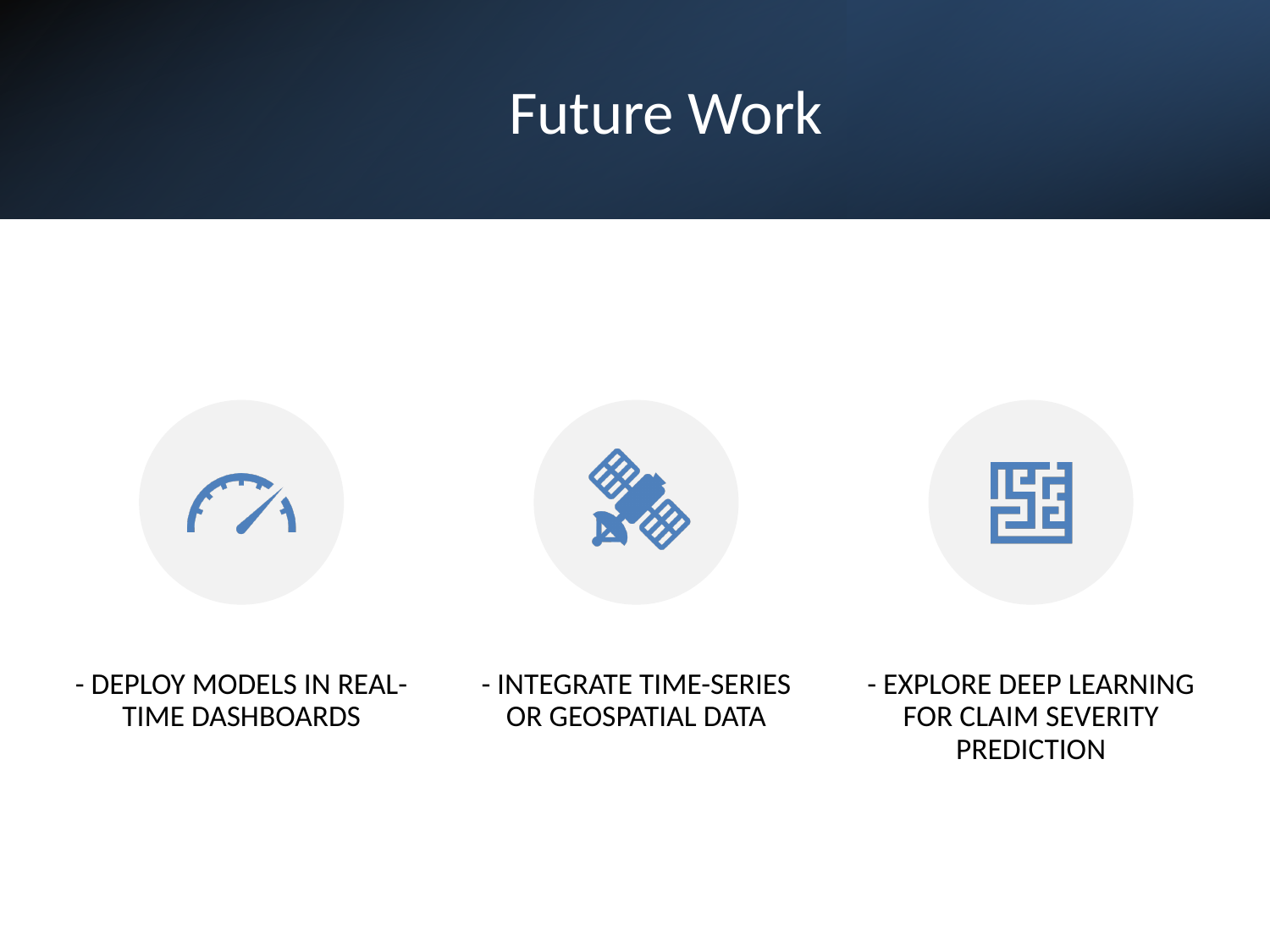

# Future Work
- Deploy models in real-time dashboards
- Integrate time-series or geospatial data
- Explore deep learning for claim severity prediction